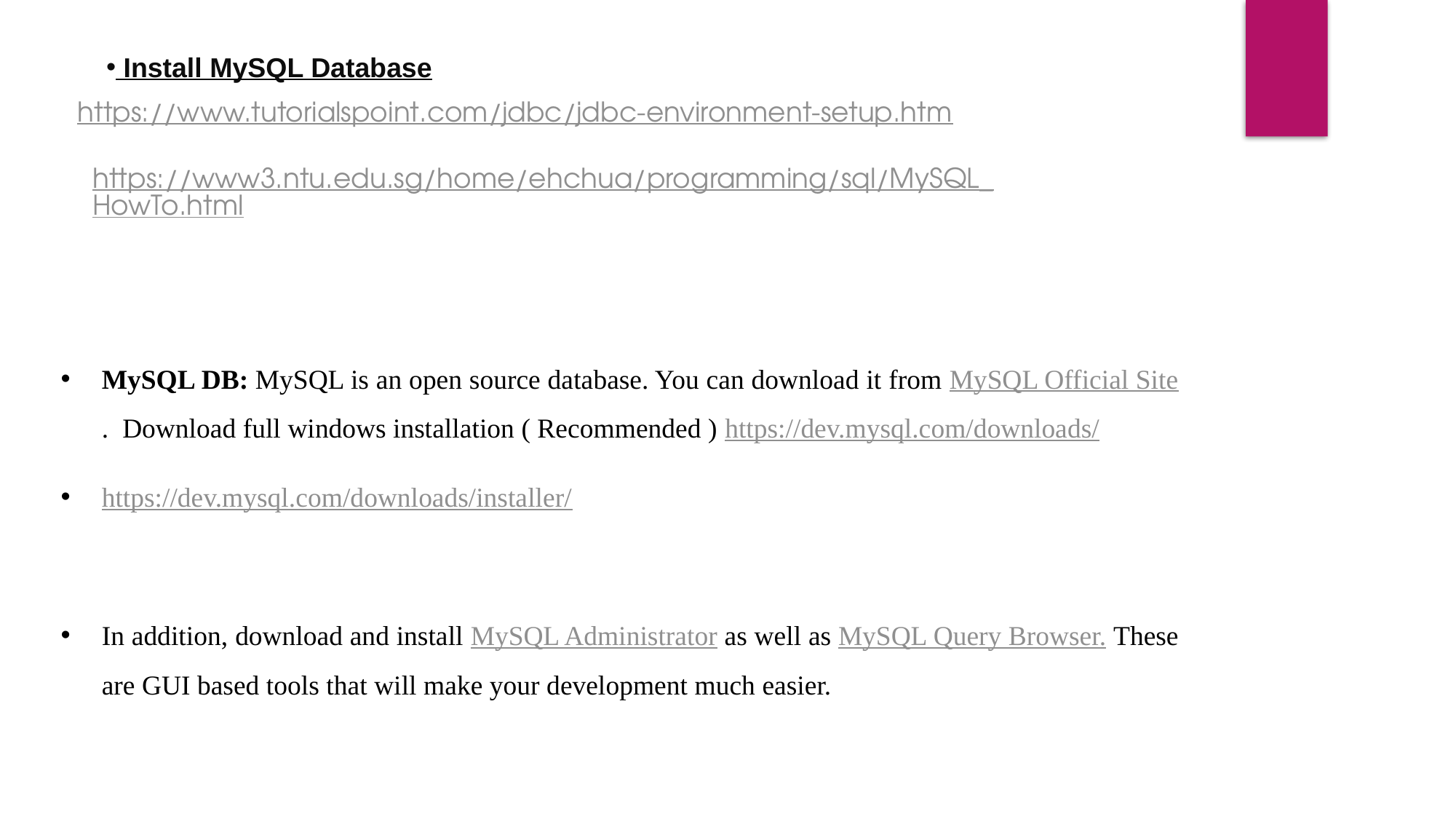

Install MySQL Database

https://www.tutorialspoint.com/jdbc/jdbc-environment-setup.htm
https://www3.ntu.edu.sg/home/ehchua/programming/sql/MySQL_HowTo.html

MySQL DB: MySQL is an open source database. You can download it from MySQL Official Site.  Download full windows installation ( Recommended ) https://dev.mysql.com/downloads/
https://dev.mysql.com/downloads/installer/

In addition, download and install MySQL Administrator as well as MySQL Query Browser. These are GUI based tools that will make your development much easier.